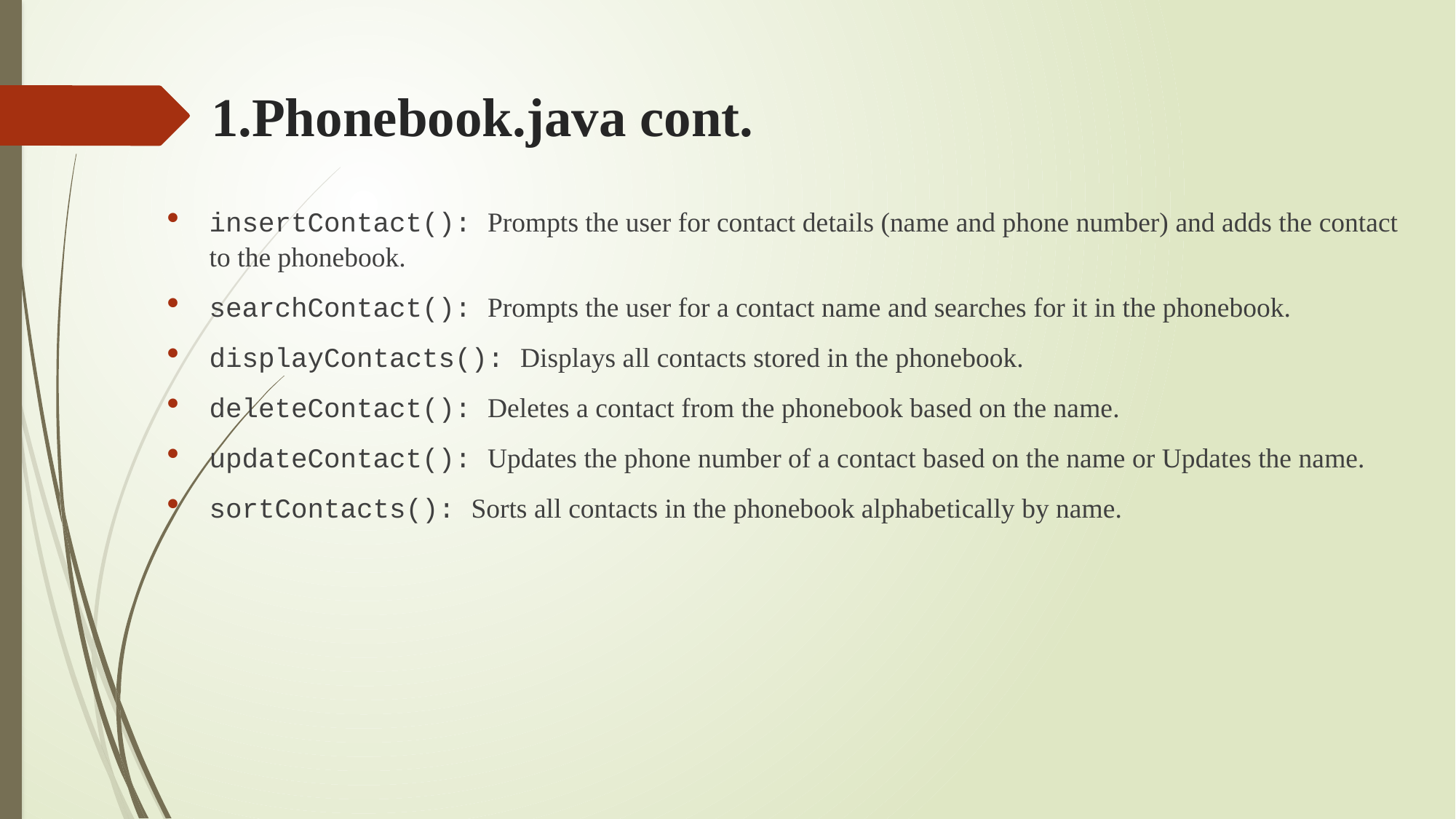

# 1.Phonebook.java cont.
insertContact(): Prompts the user for contact details (name and phone number) and adds the contact to the phonebook.
searchContact(): Prompts the user for a contact name and searches for it in the phonebook.
displayContacts(): Displays all contacts stored in the phonebook.
deleteContact(): Deletes a contact from the phonebook based on the name.
updateContact(): Updates the phone number of a contact based on the name or Updates the name.
sortContacts(): Sorts all contacts in the phonebook alphabetically by name.